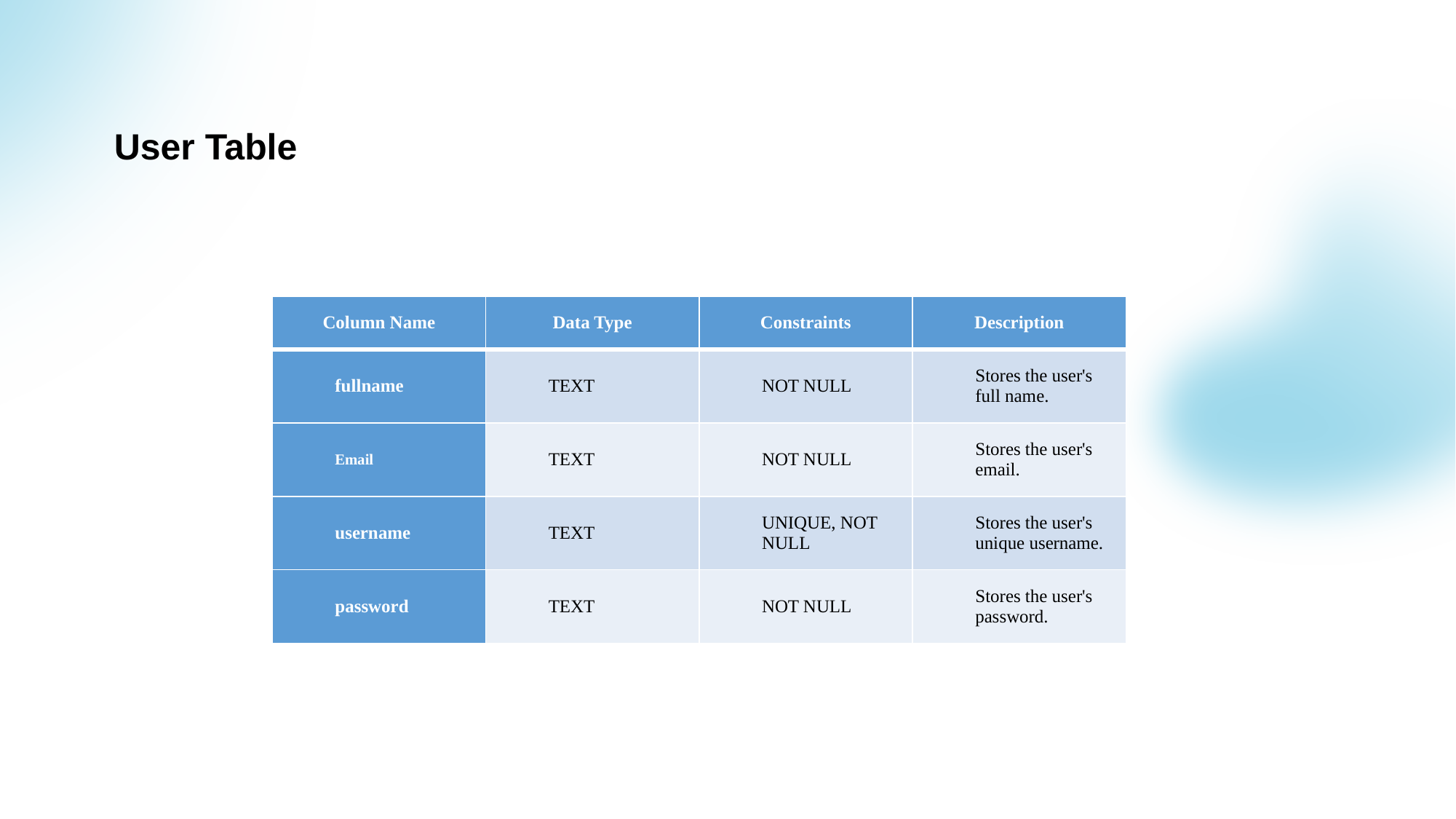

User Table
| Column Name | Data Type | Constraints | Description |
| --- | --- | --- | --- |
| fullname | TEXT | NOT NULL | Stores the user's full name. |
| Email | TEXT | NOT NULL | Stores the user's email. |
| username | TEXT | UNIQUE, NOT NULL | Stores the user's unique username. |
| password | TEXT | NOT NULL | Stores the user's password. |